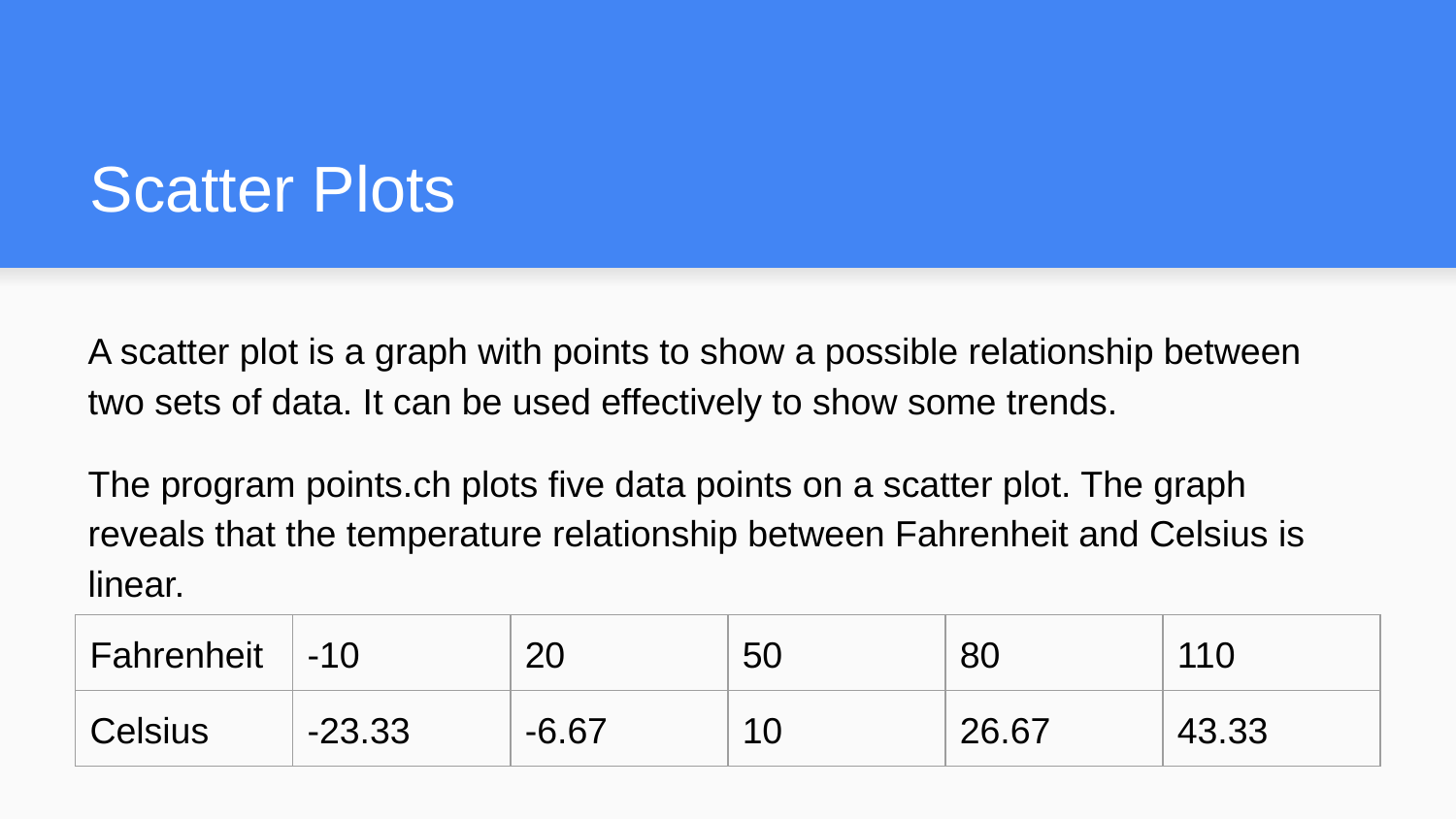

# Scatter Plots
A scatter plot is a graph with points to show a possible relationship between two sets of data. It can be used effectively to show some trends.
The program points.ch plots five data points on a scatter plot. The graph reveals that the temperature relationship between Fahrenheit and Celsius is linear.

| Fahrenheit | -10 | 20 | 50 | 80 | 110 |
| --- | --- | --- | --- | --- | --- |
| Celsius | -23.33 | -6.67 | 10 | 26.67 | 43.33 |